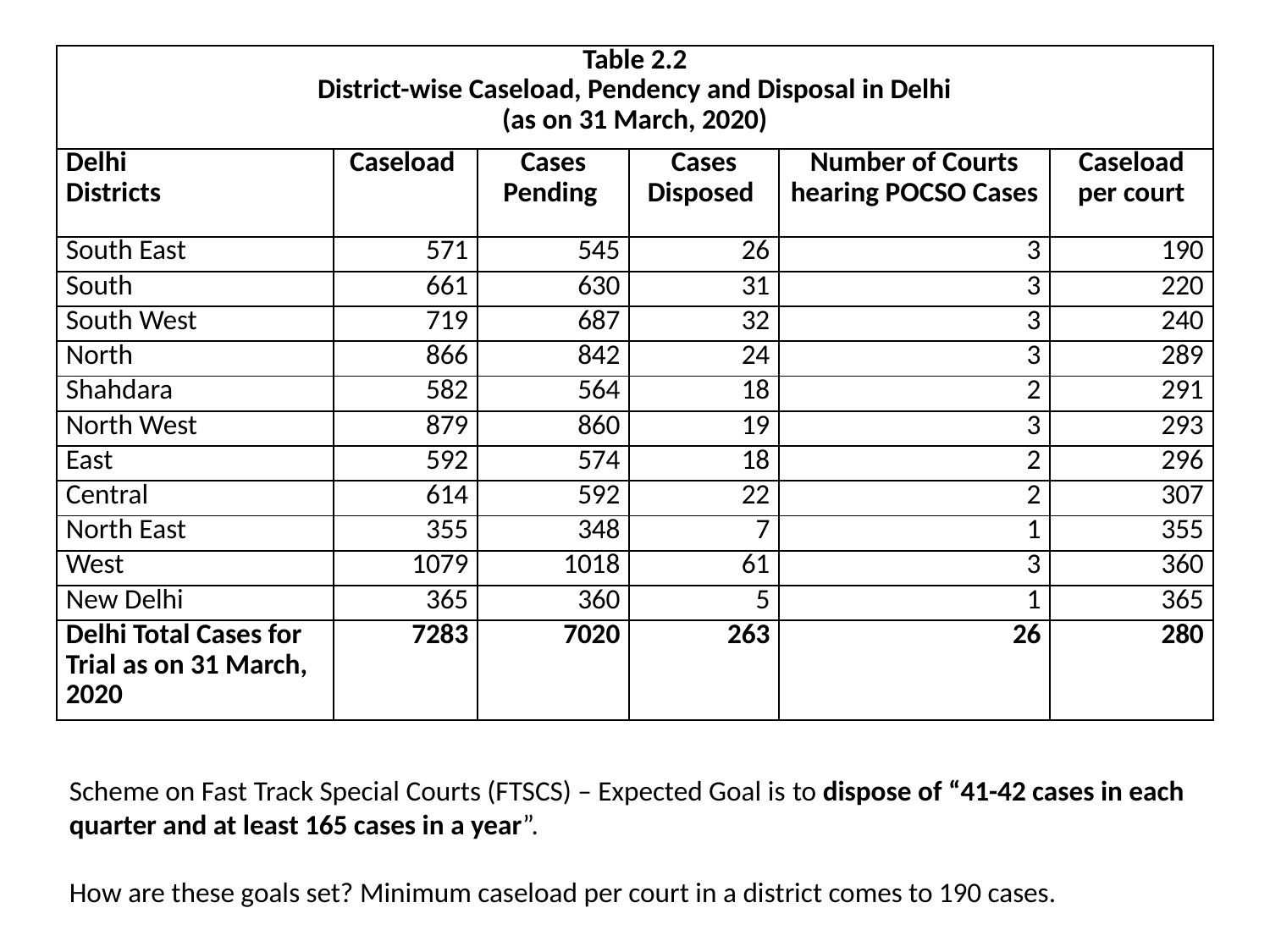

| Table 2.2 District-wise Caseload, Pendency and Disposal in Delhi (as on 31 March, 2020) |  |  |  |  |  |
| --- | --- | --- | --- | --- | --- |
| Delhi Districts | Caseload | Cases Pending | Cases Disposed | Number of Courts hearing POCSO Cases | Caseload per court |
| South East | 571 | 545 | 26 | 3 | 190 |
| South | 661 | 630 | 31 | 3 | 220 |
| South West | 719 | 687 | 32 | 3 | 240 |
| North | 866 | 842 | 24 | 3 | 289 |
| Shahdara | 582 | 564 | 18 | 2 | 291 |
| North West | 879 | 860 | 19 | 3 | 293 |
| East | 592 | 574 | 18 | 2 | 296 |
| Central | 614 | 592 | 22 | 2 | 307 |
| North East | 355 | 348 | 7 | 1 | 355 |
| West | 1079 | 1018 | 61 | 3 | 360 |
| New Delhi | 365 | 360 | 5 | 1 | 365 |
| Delhi Total Cases for Trial as on 31 March, 2020 | 7283 | 7020 | 263 | 26 | 280 |
Scheme on Fast Track Special Courts (FTSCS) – Expected Goal is to dispose of “41-42 cases in each quarter and at least 165 cases in a year”.

How are these goals set? Minimum caseload per court in a district comes to 190 cases.